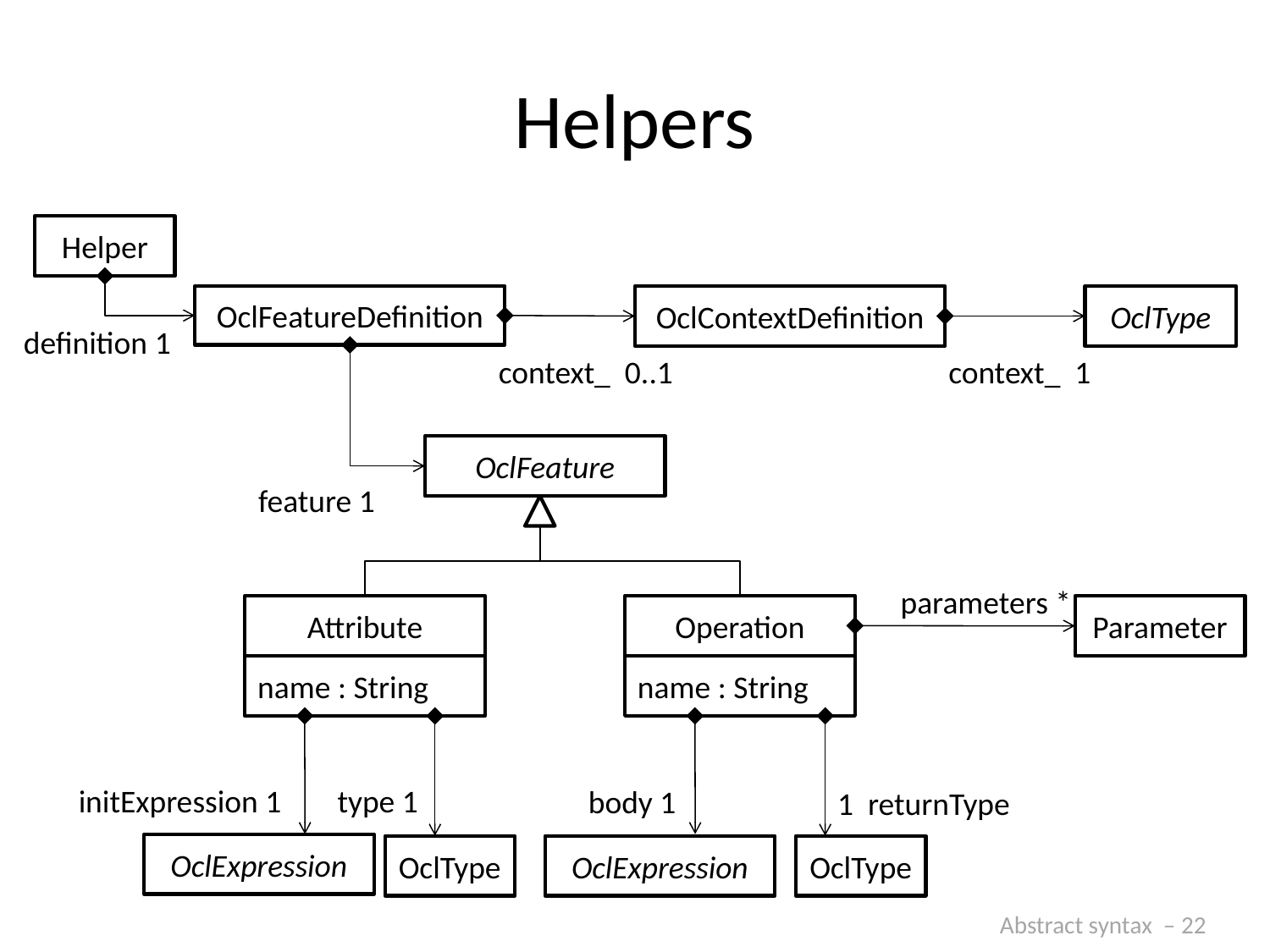

# Helpers
Helper
OclFeatureDefinition
OclContextDefinition
OclType
definition 1
context_  0..1
context_  1
OclFeature
feature 1

parameters *
Attribute
Operation
Parameter
name : String
name : String
initExpression 1
type 1
body 1
1  returnType
OclExpression
OclType
OclExpression
OclType
Abstract syntax  – 22